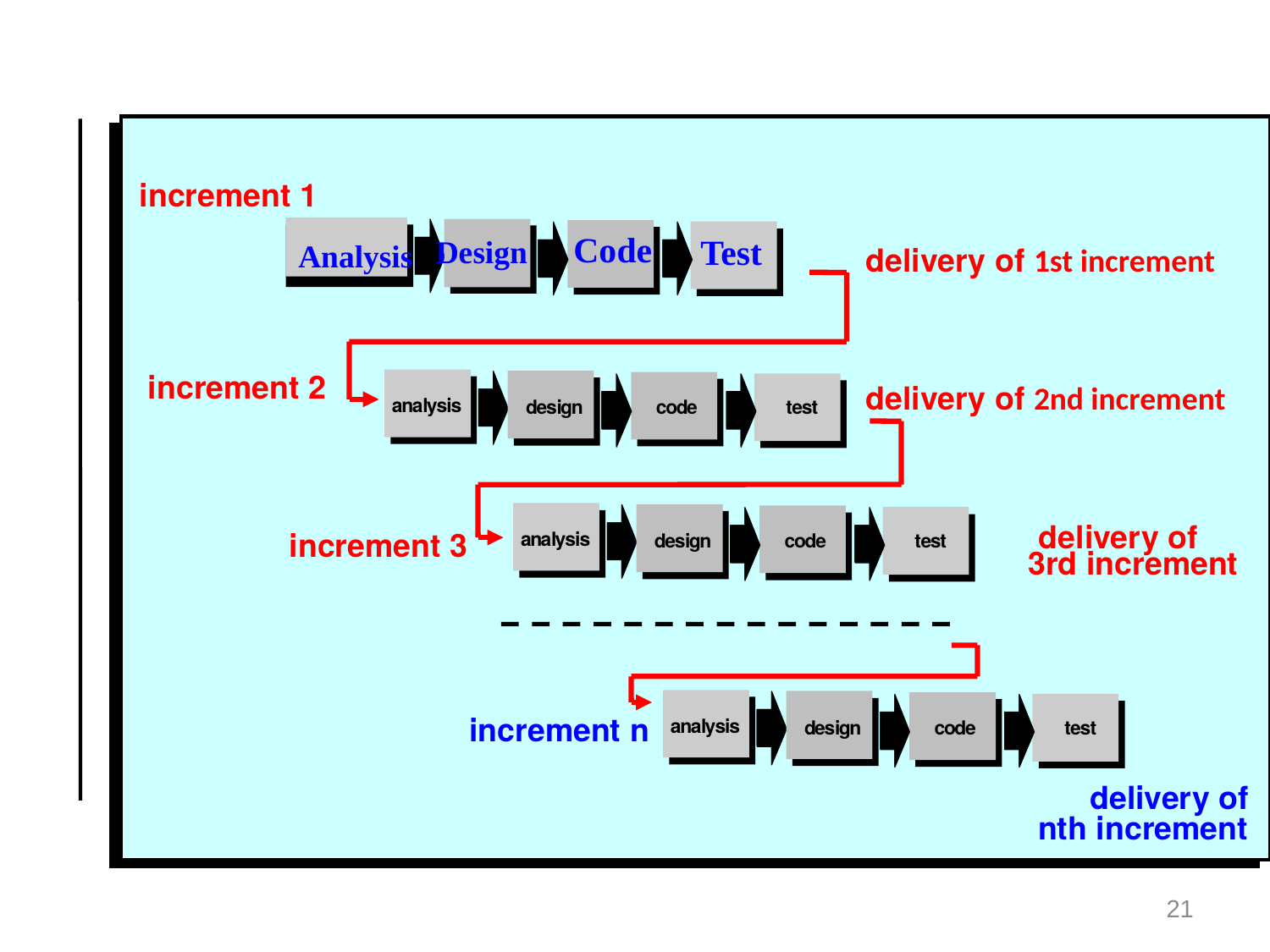

increment 1

Code

Test

Design

Analysis
delivery of 1st increment

increment 2

a
n
a
l
y
s
i
s
d
e
s
i
g
n
c
o
d
e
t
e
s
t
delivery of 2nd increment

a
n
a
l
y
s
i
s
d
e
s
i
g
n
c
o
d
e
t
e
s
t
delivery of
increment 3
3rd increment

a
n
a
l
y
s
i
s
d
e
s
i
g
n
c
o
d
e
t
e
s
t
increment n
delivery of
nth increment

21